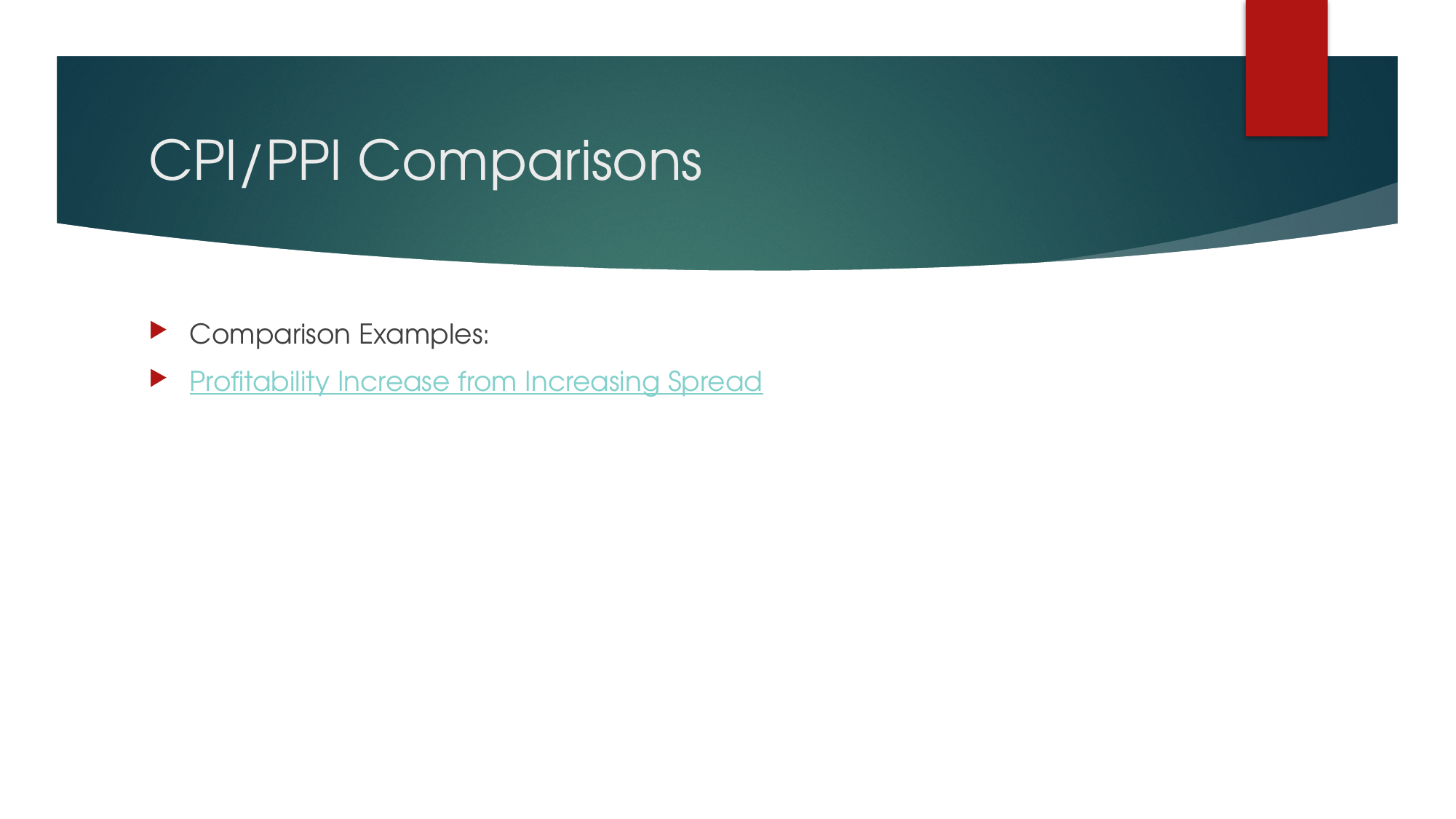

# CPI/PPI Comparisons
Comparison Examples:
Profitability Increase from Increasing Spread